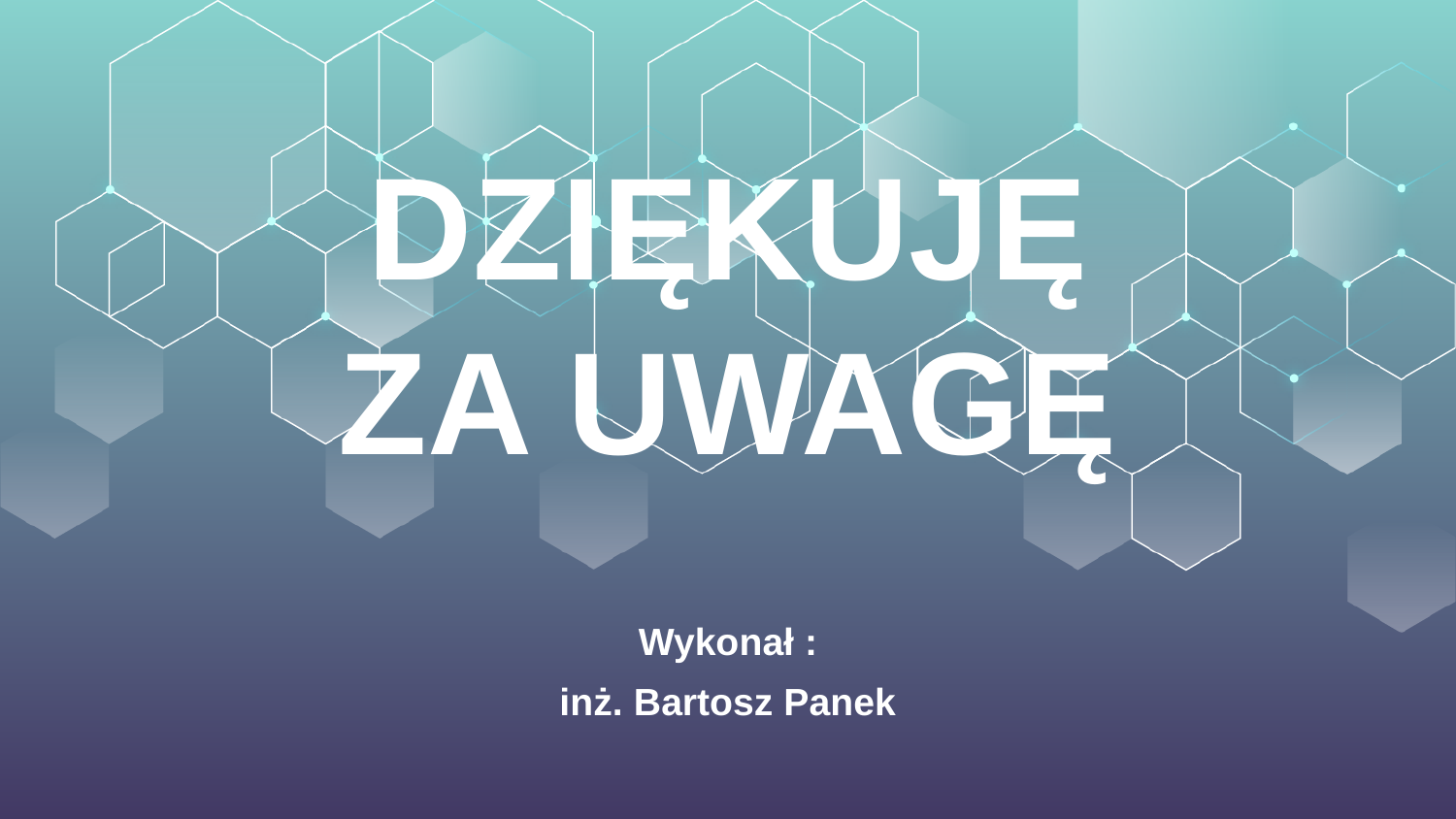

DZIĘKUJĘ ZA UWAGĘ
Wykonał :
inż. Bartosz Panek